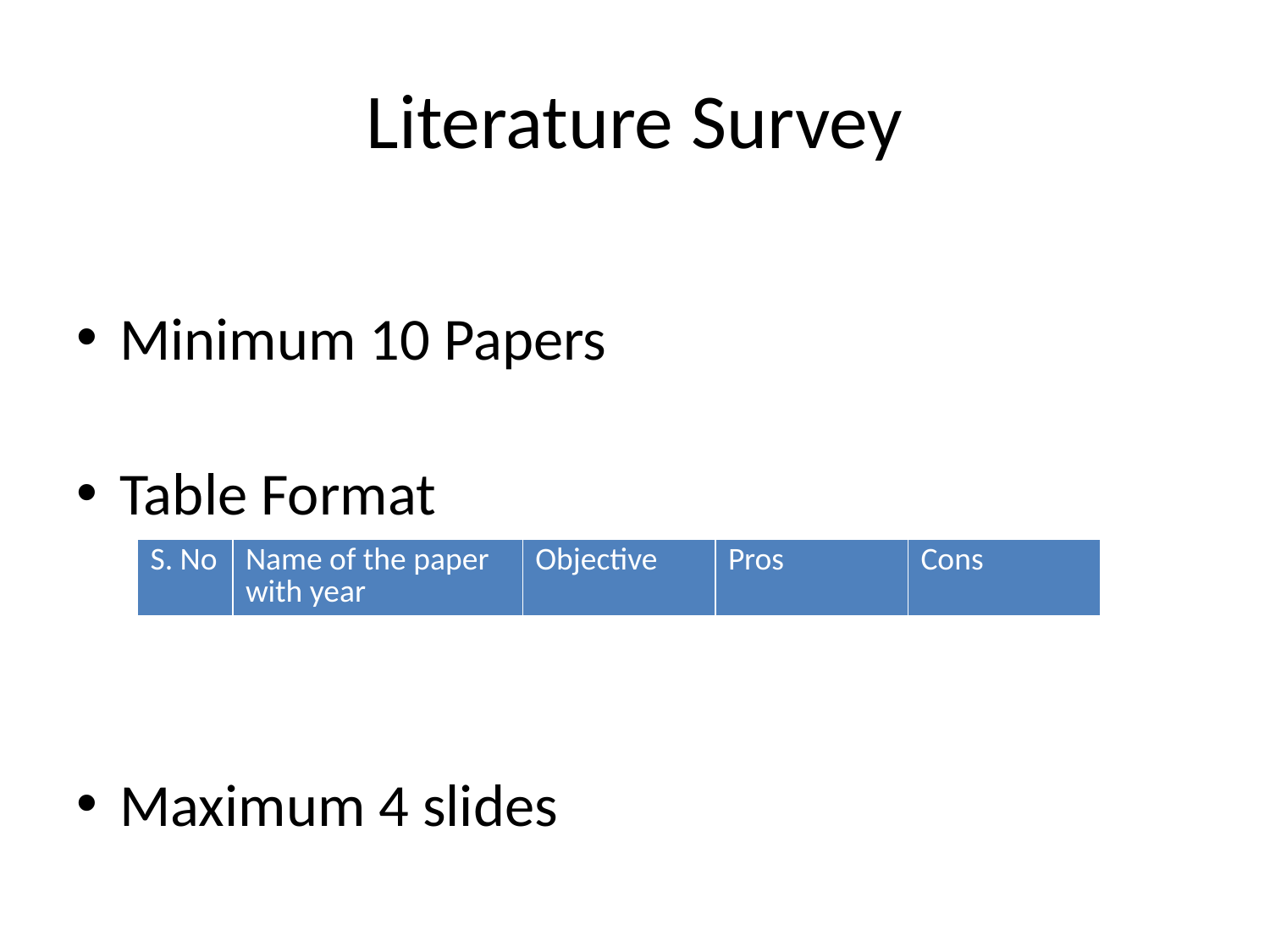

# Literature Survey
Minimum 10 Papers
Table Format

Maximum 4 slides
| S. No | Name of the paper with year | Objective | Pros | Cons |
| --- | --- | --- | --- | --- |